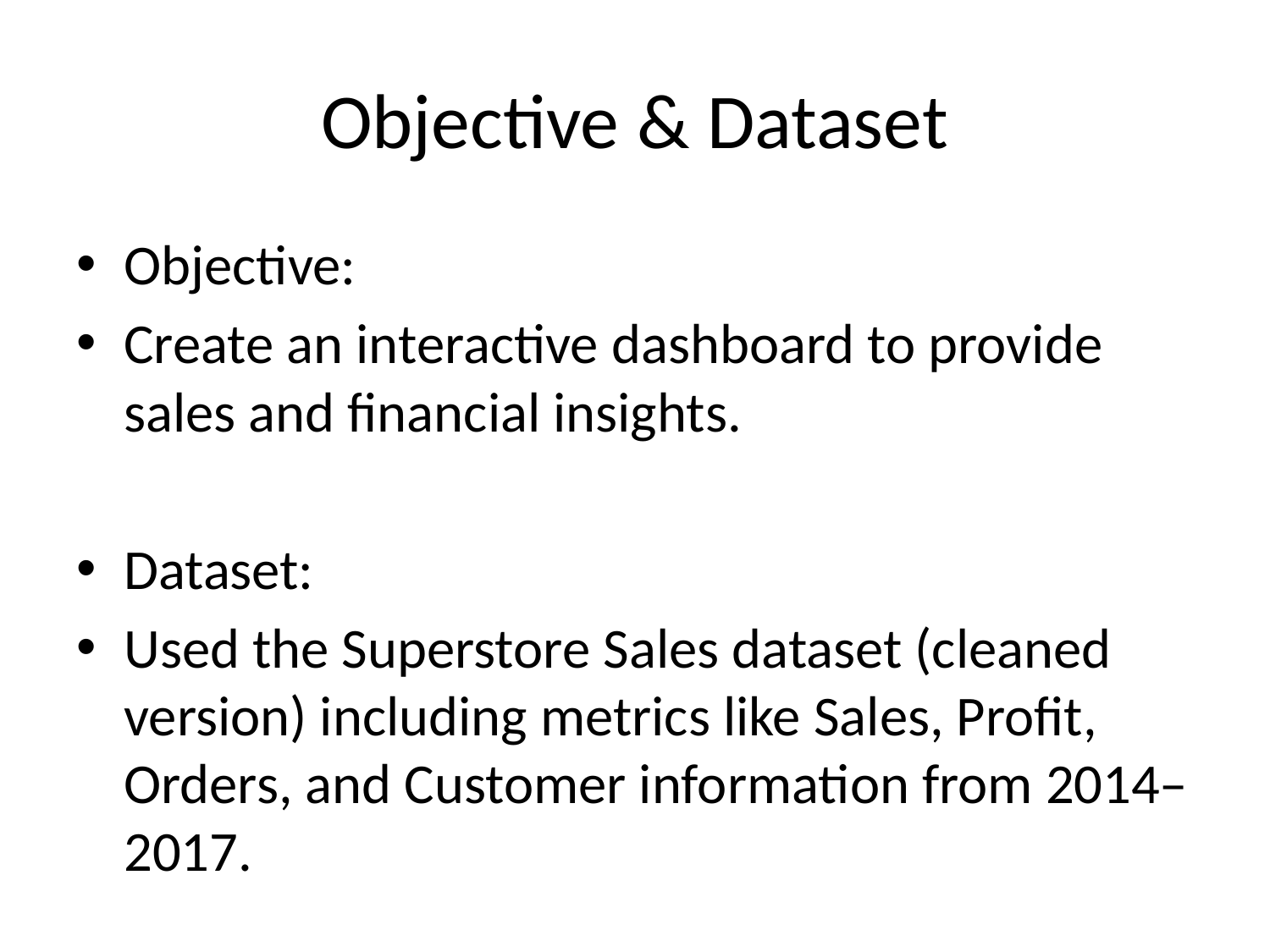

# Objective & Dataset
Objective:
Create an interactive dashboard to provide sales and financial insights.

Dataset:
Used the Superstore Sales dataset (cleaned version) including metrics like Sales, Profit, Orders, and Customer information from 2014–2017.